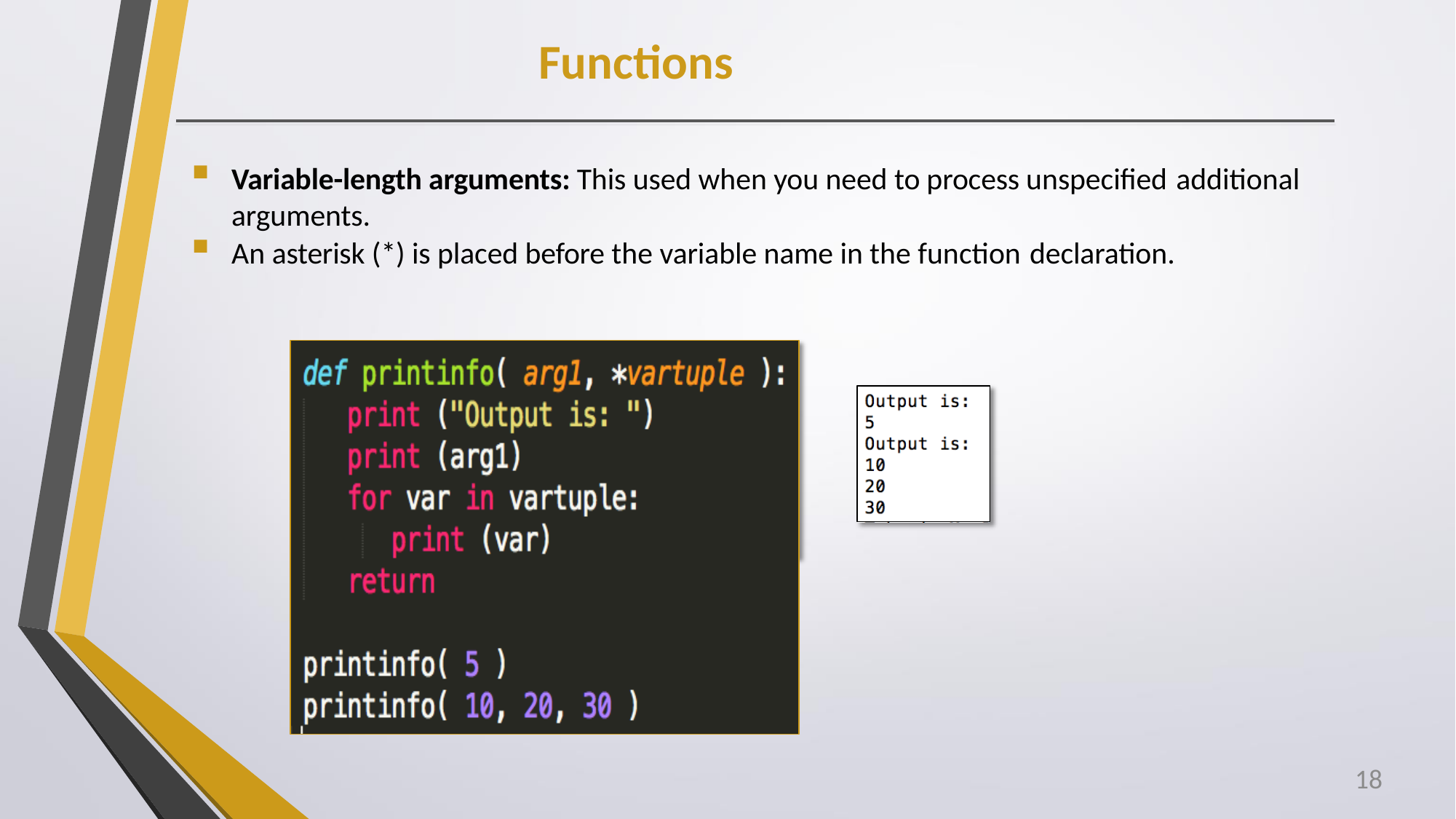

# Functions

Variable-length arguments: This used when you need to process unspecified additional arguments.
An asterisk (*) is placed before the variable name in the function declaration.
18